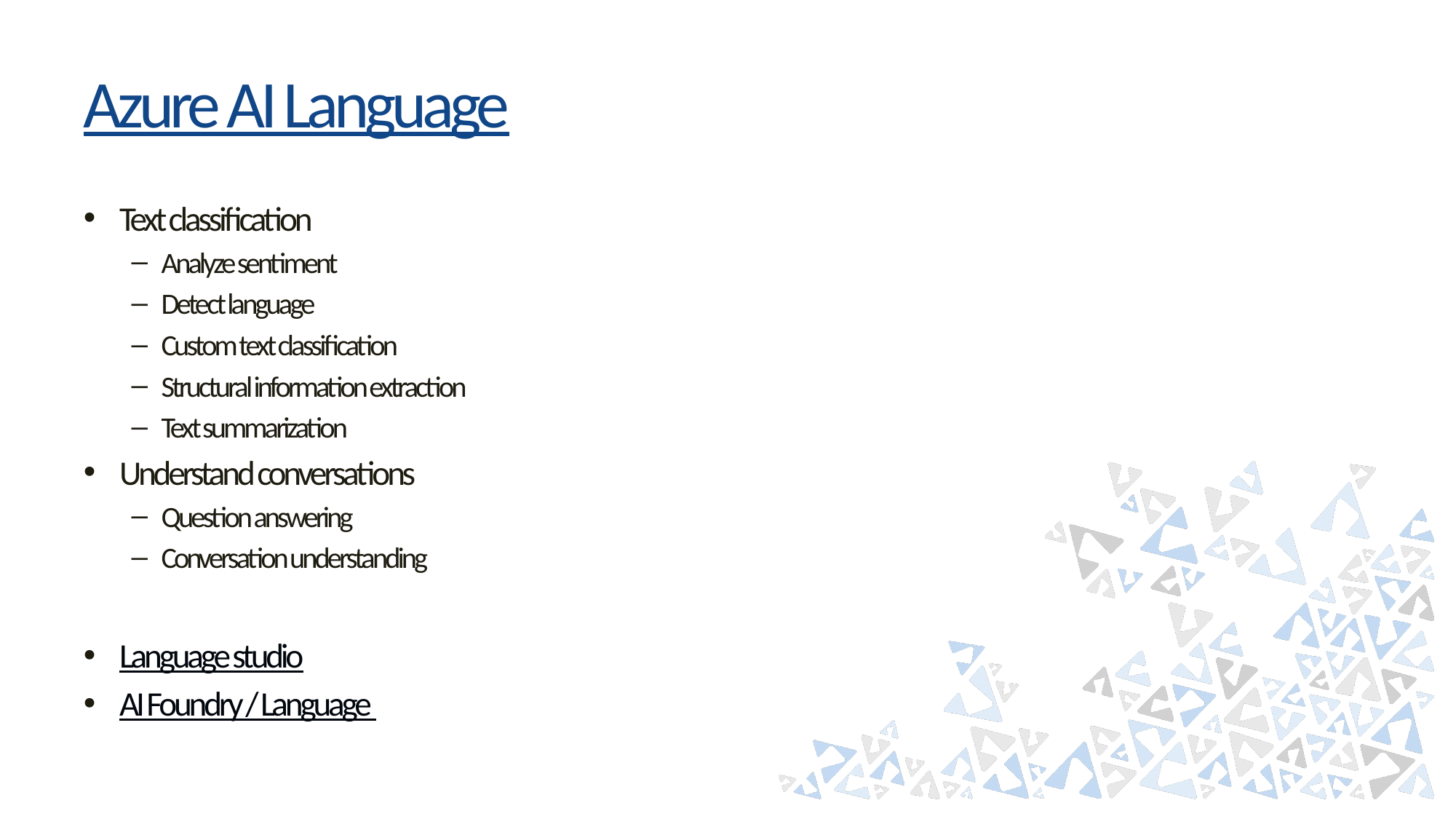

# Azure AI Language
Text classification
Analyze sentiment
Detect language
Custom text classification
Structural information extraction
Text summarization
Understand conversations
Question answering
Conversation understanding

Language studio
AI Foundry / Language